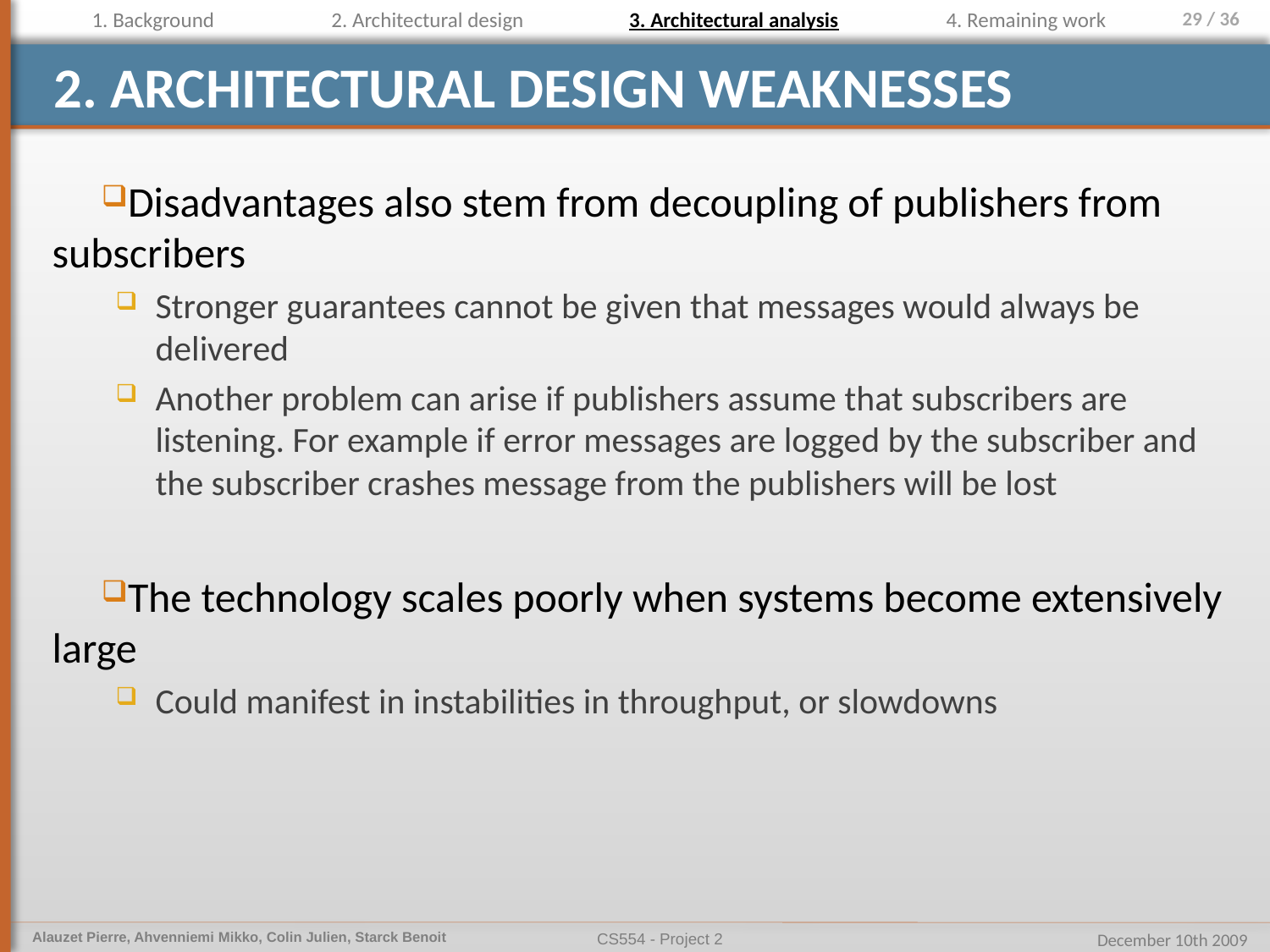

1. Background
2. Architectural design
3. Architectural analysis
4. Remaining work
# 2. Architectural design weaknesses
Disadvantages also stem from decoupling of publishers from subscribers
Stronger guarantees cannot be given that messages would always be delivered
Another problem can arise if publishers assume that subscribers are listening. For example if error messages are logged by the subscriber and the subscriber crashes message from the publishers will be lost

The technology scales poorly when systems become extensively large
Could manifest in instabilities in throughput, or slowdowns